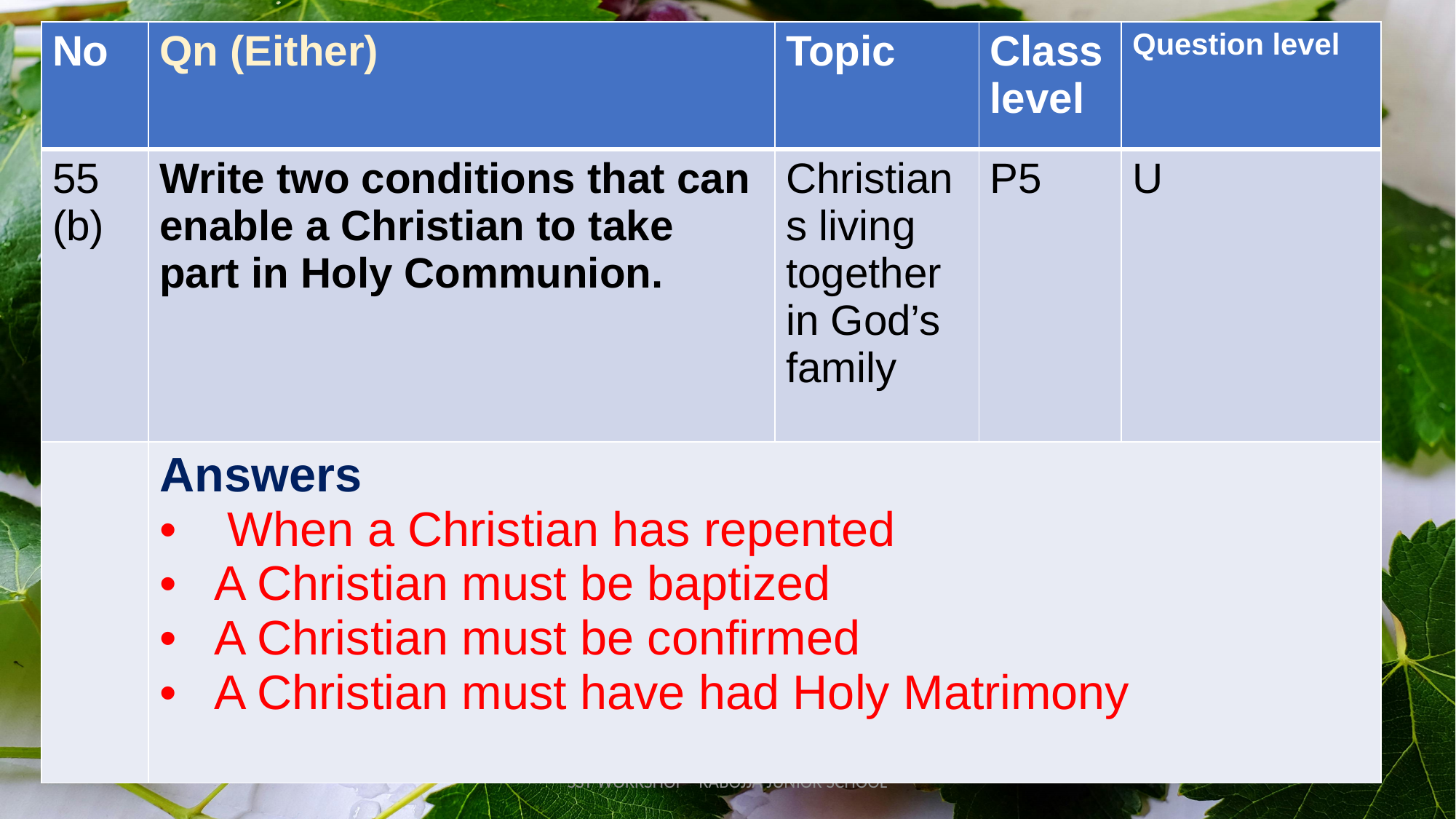

| No | Qn (Either) | Topic | Class level | Question level |
| --- | --- | --- | --- | --- |
| 55 (b) | Write two conditions that can enable a Christian to take part in Holy Communion. | Christians living together in God’s family | P5 | U |
|  | Answers When a Christian has repented A Christian must be baptized A Christian must be confirmed A Christian must have had Holy Matrimony |  |  |  |
SST WORKSHOP - KABOJJA JUNIOR SCHOOL